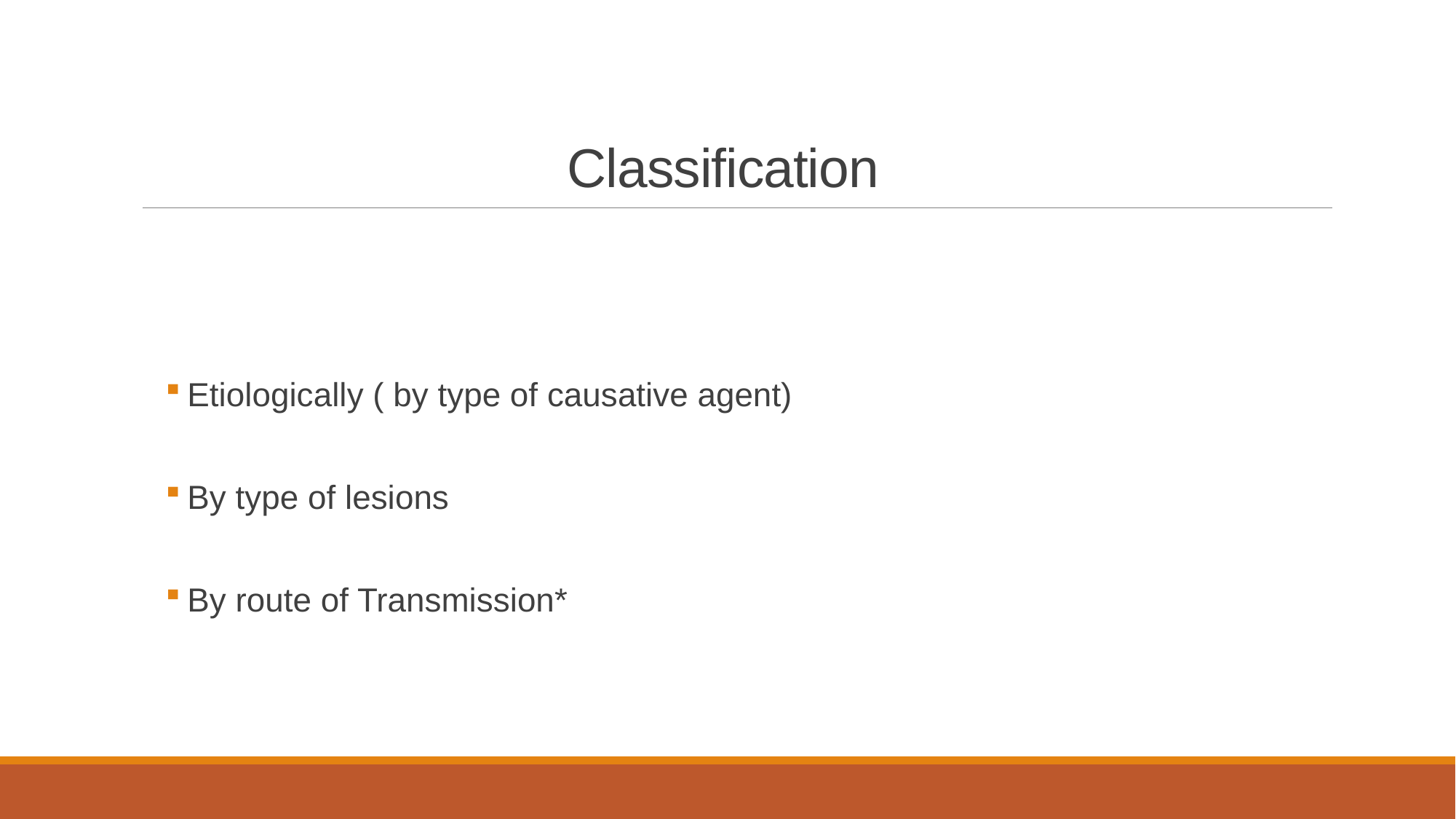

# Classification

Etiologically ( by type of causative agent)

By type of lesions

By route of Transmission*